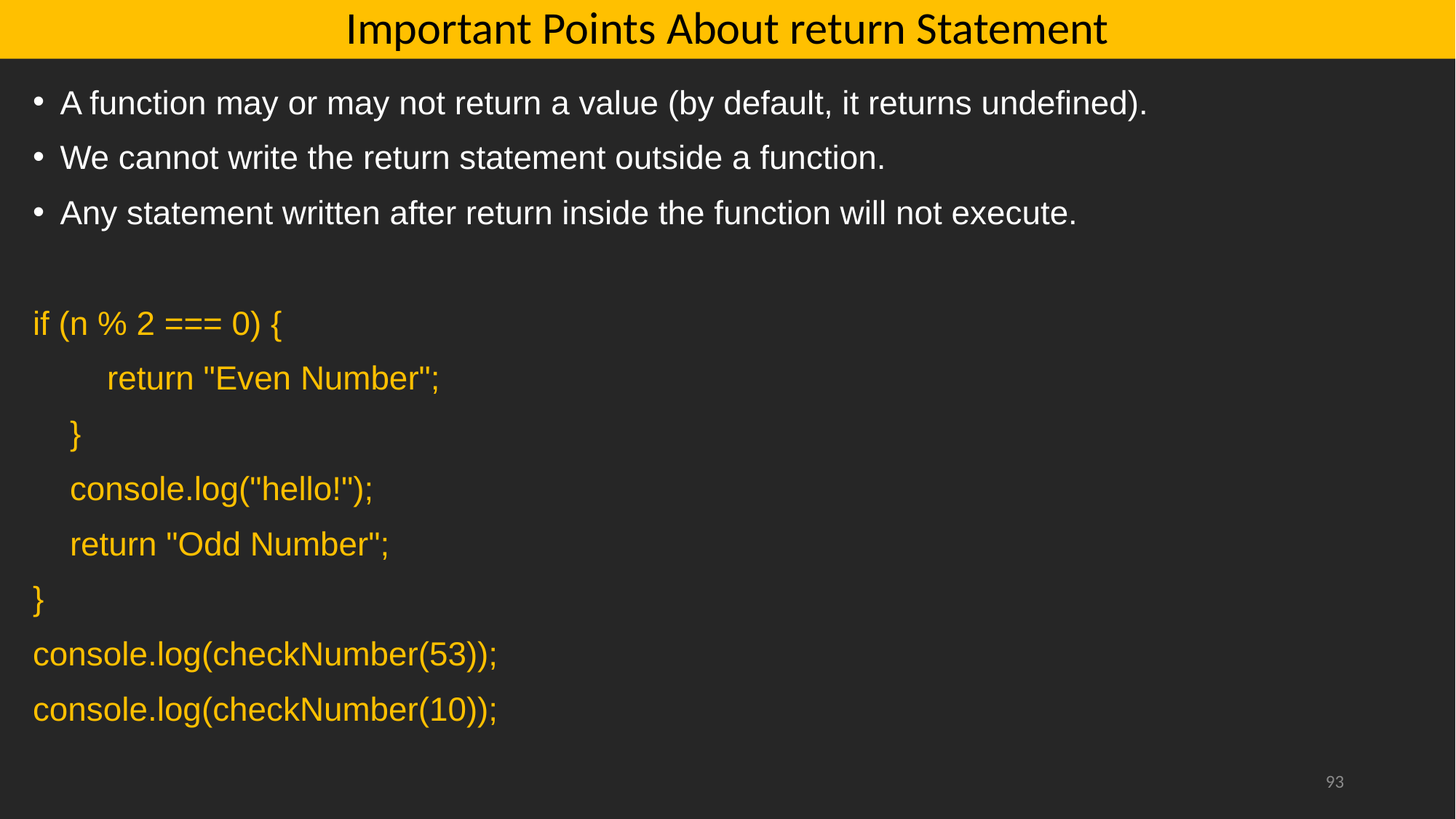

# Important Points About return Statement
A function may or may not return a value (by default, it returns undefined).
We cannot write the return statement outside a function.
Any statement written after return inside the function will not execute.

if (n % 2 === 0) {
        return "Even Number";
    }
    console.log("hello!");
    return "Odd Number";
}
console.log(checkNumber(53));
console.log(checkNumber(10));

93